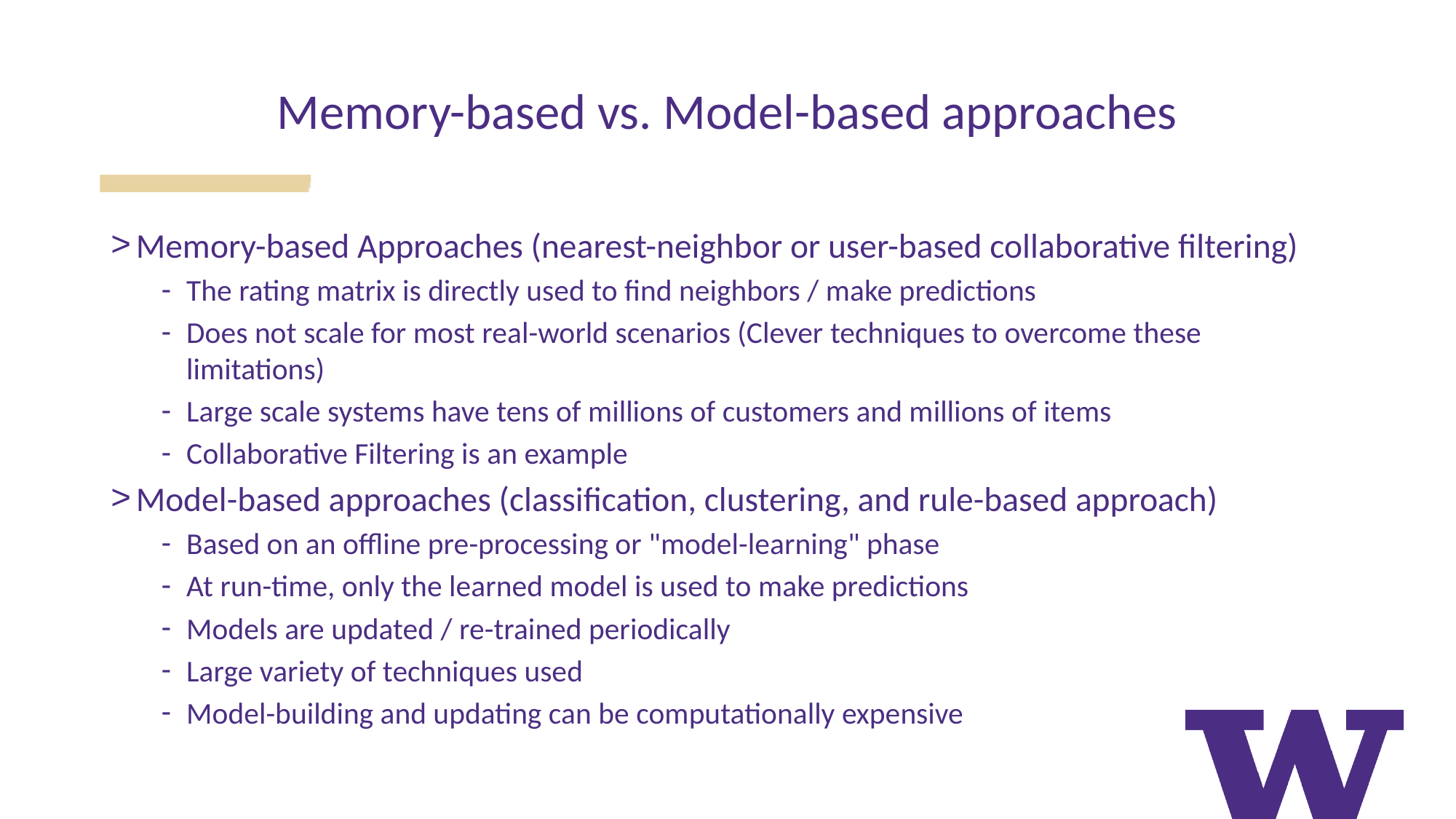

# Memory-based vs. Model-based approaches
Memory-based Approaches (nearest-neighbor or user-based collaborative filtering)
The rating matrix is directly used to find neighbors / make predictions
Does not scale for most real-world scenarios (Clever techniques to overcome these limitations)
Large scale systems have tens of millions of customers and millions of items
Collaborative Filtering is an example
Model-based approaches (classification, clustering, and rule-based approach)
Based on an offline pre-processing or "model-learning" phase
At run-time, only the learned model is used to make predictions
Models are updated / re-trained periodically
Large variety of techniques used
Model-building and updating can be computationally expensive